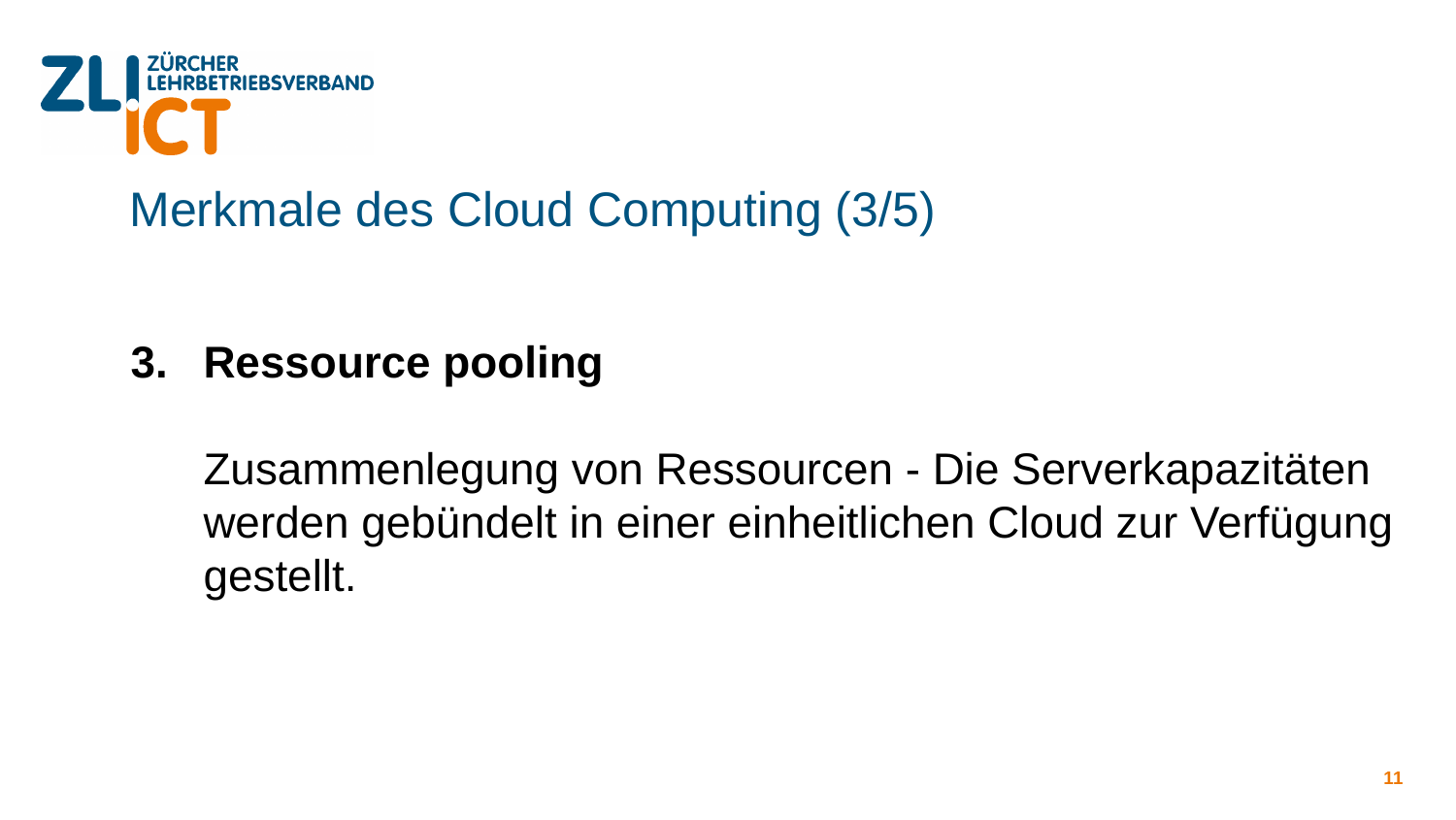

# Merkmale des Cloud Computing (3/5)

Ressource pooling
Zusammenlegung von Ressourcen - Die Serverkapazitäten werden gebündelt in einer einheitlichen Cloud zur Verfügung gestellt.
11